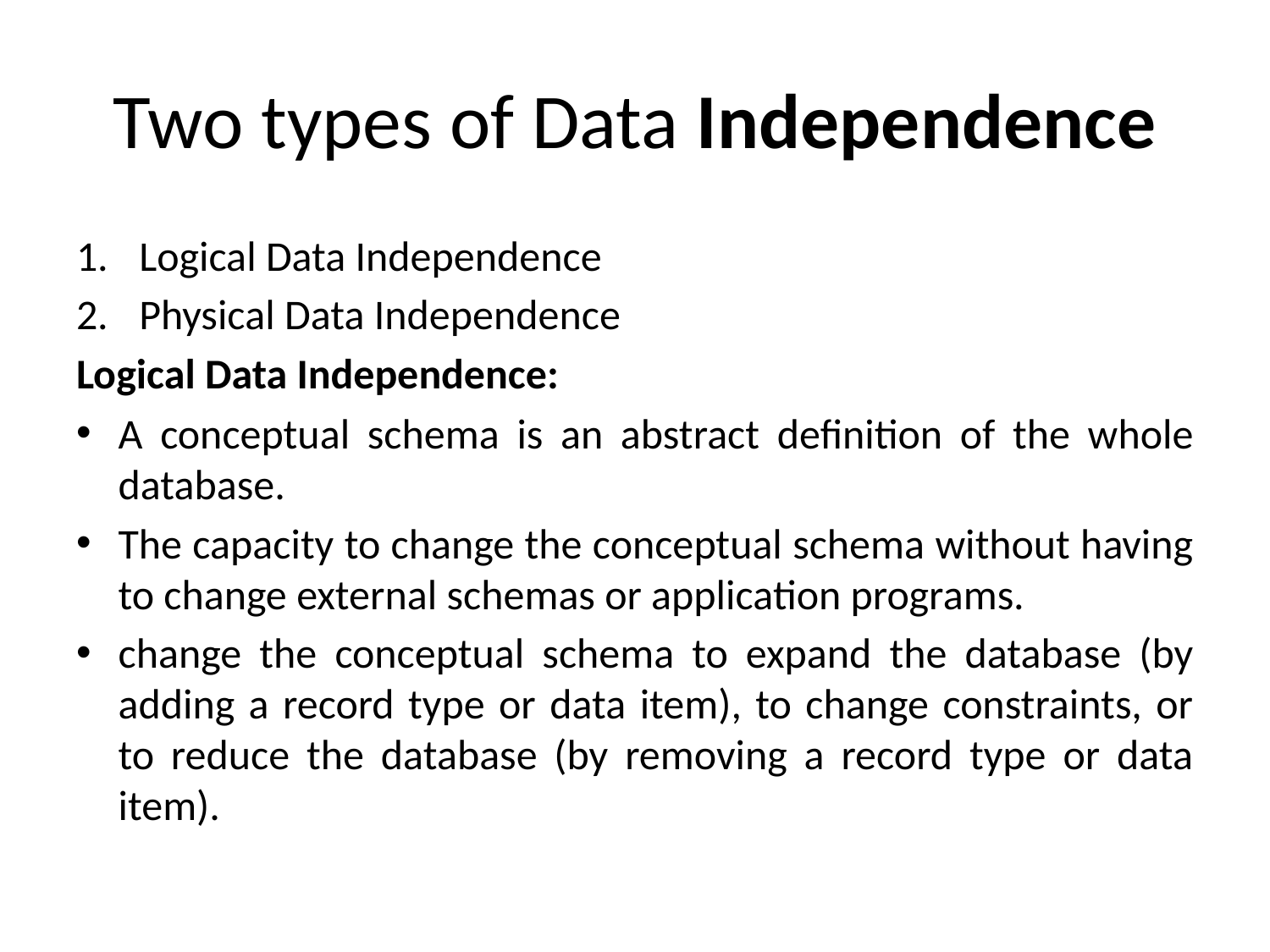

# Two types of Data Independence
Logical Data Independence
Physical Data Independence
Logical Data Independence:
A conceptual schema is an abstract definition of the whole database.
The capacity to change the conceptual schema without having to change external schemas or application programs.
change the conceptual schema to expand the database (by adding a record type or data item), to change constraints, or to reduce the database (by removing a record type or data item).